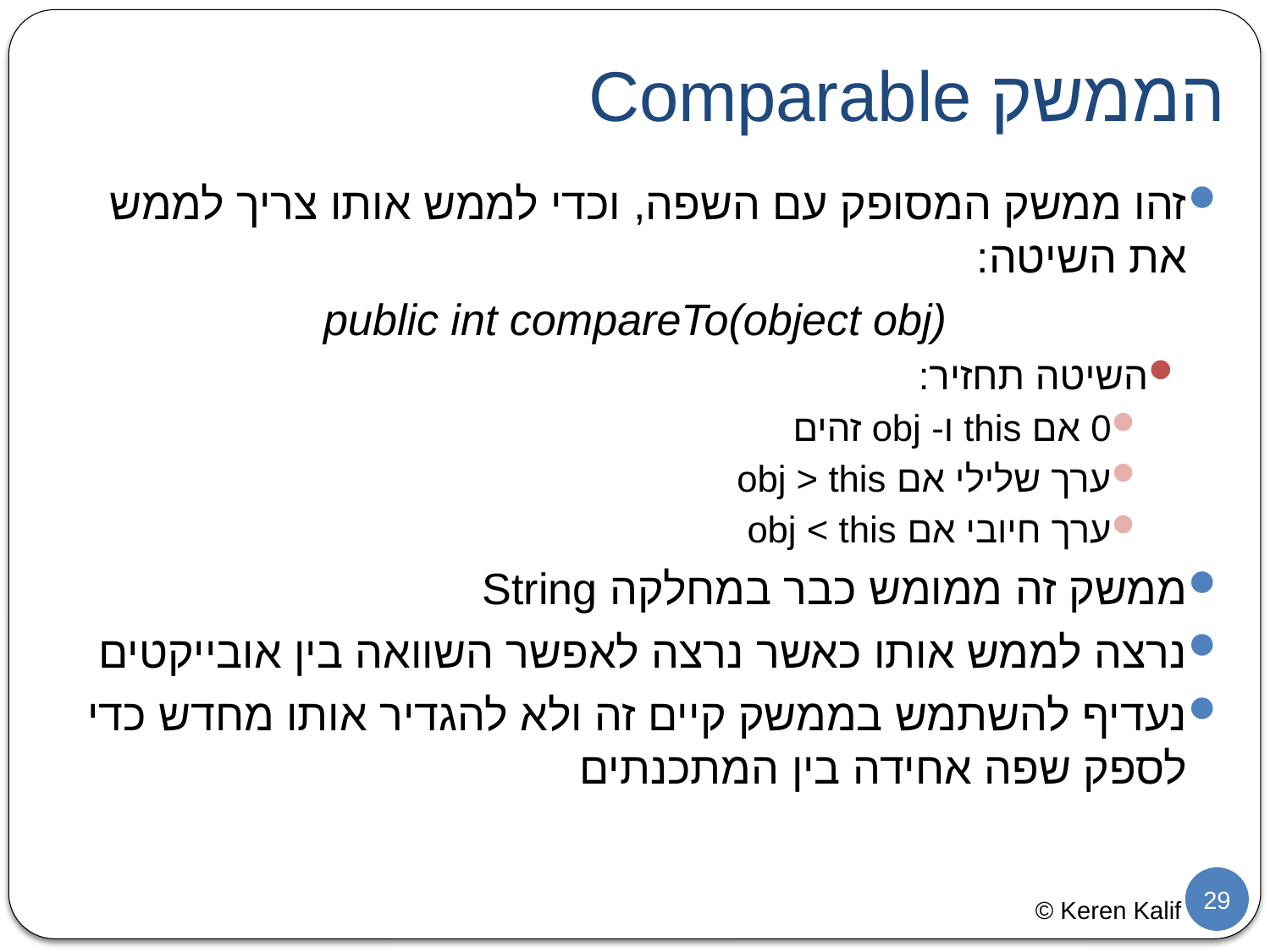

# הממשק Comparable
זהו ממשק המסופק עם השפה, וכדי לממש אותו צריך לממש את השיטה:
public int compareTo(object obj)
השיטה תחזיר:
0 אם this ו- obj זהים
ערך שלילי אם obj > this
ערך חיובי אם obj < this
ממשק זה ממומש כבר במחלקה String
נרצה לממש אותו כאשר נרצה לאפשר השוואה בין אובייקטים
נעדיף להשתמש בממשק קיים זה ולא להגדיר אותו מחדש כדי לספק שפה אחידה בין המתכנתים
29